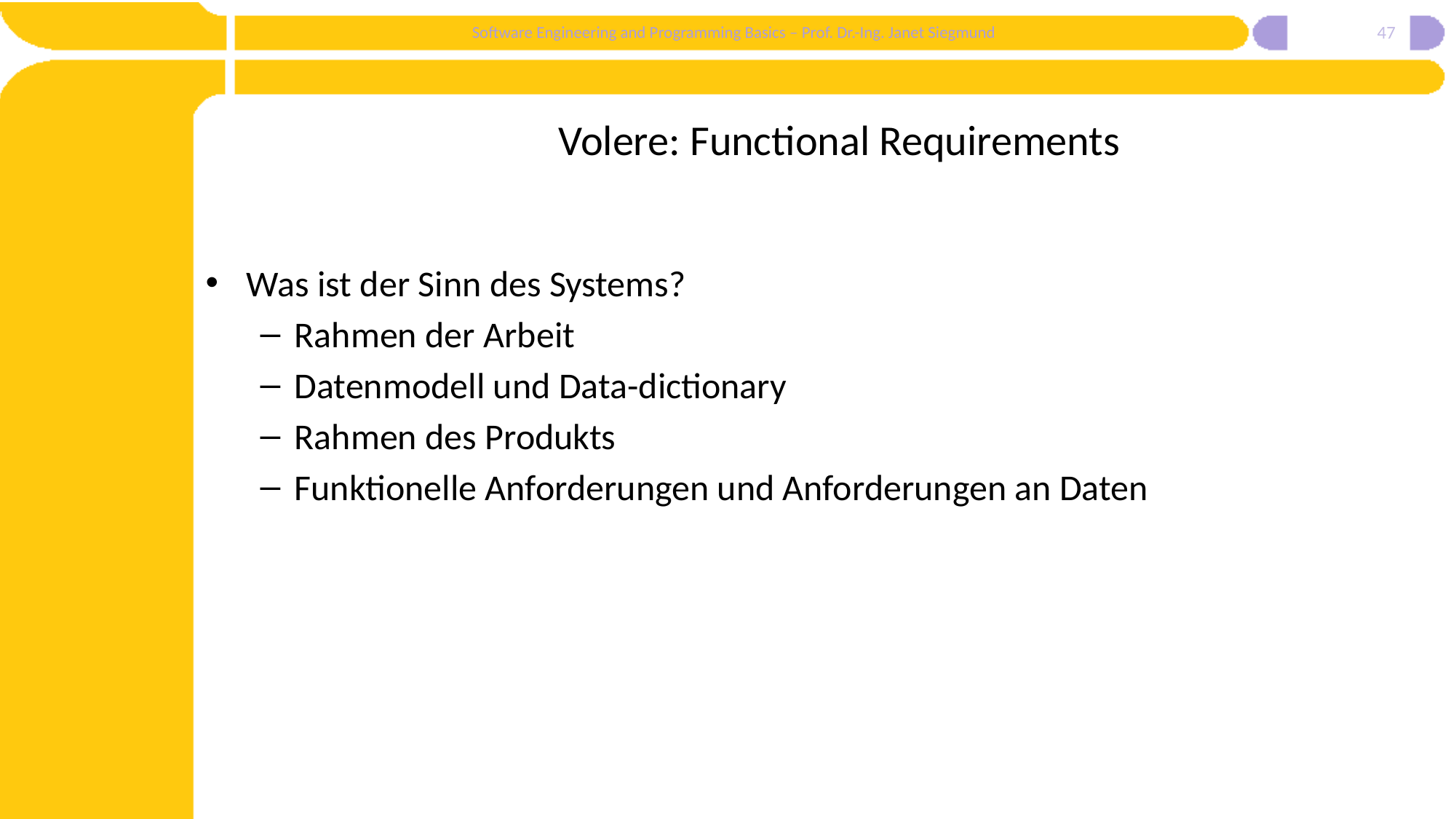

47
# Volere: Functional Requirements
Was ist der Sinn des Systems?
Rahmen der Arbeit
Datenmodell und Data-dictionary
Rahmen des Produkts
Funktionelle Anforderungen und Anforderungen an Daten